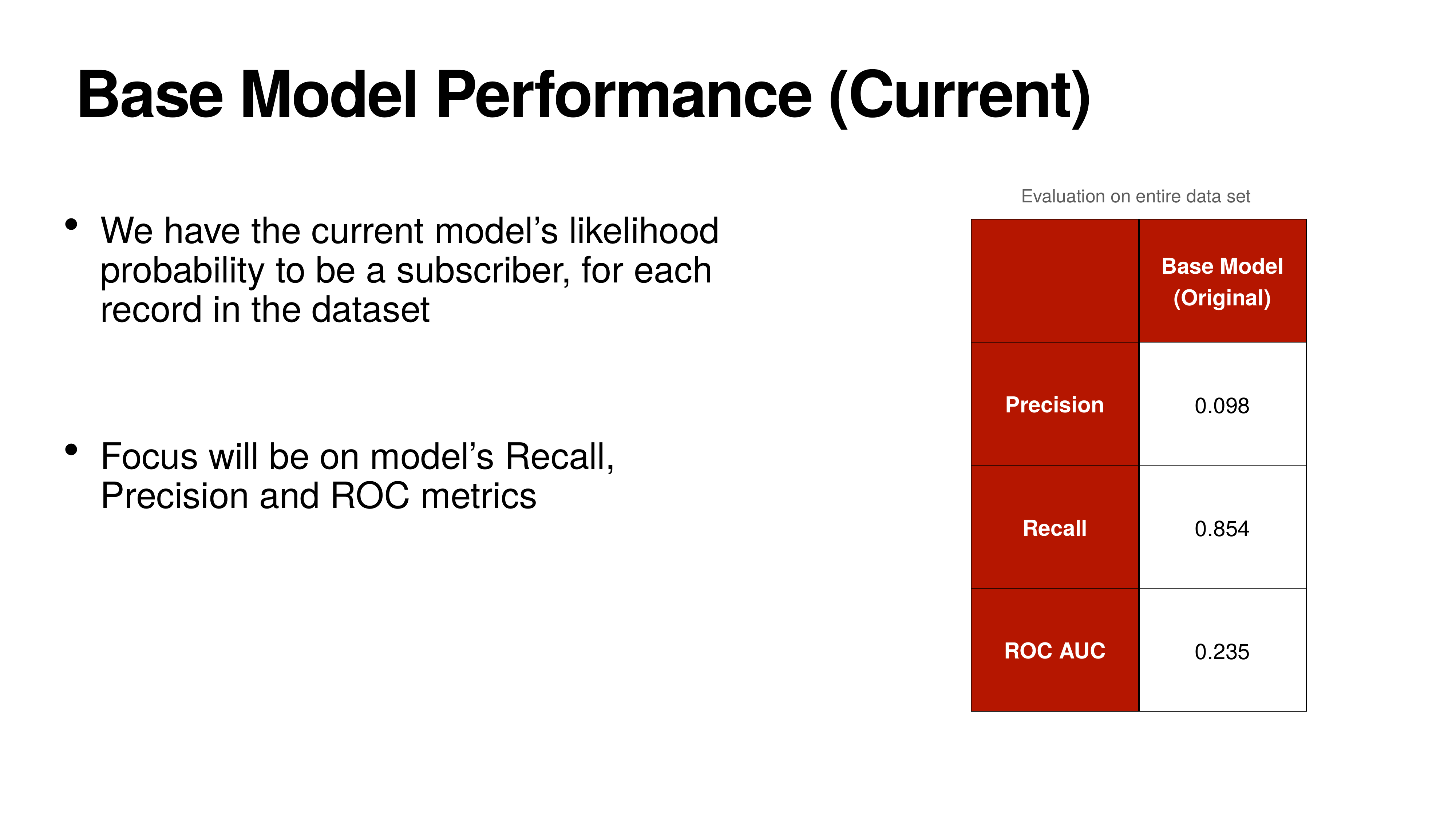

# Base Model Performance (Current)
Evaluation on entire data set
We have the current model’s likelihood probability to be a subscriber, for each record in the dataset

Focus will be on model’s Recall, Precision and ROC metrics
|  | Base Model (Original) |
| --- | --- |
| Precision | 0.098 |
| Recall | 0.854 |
| ROC AUC | 0.235 |
23